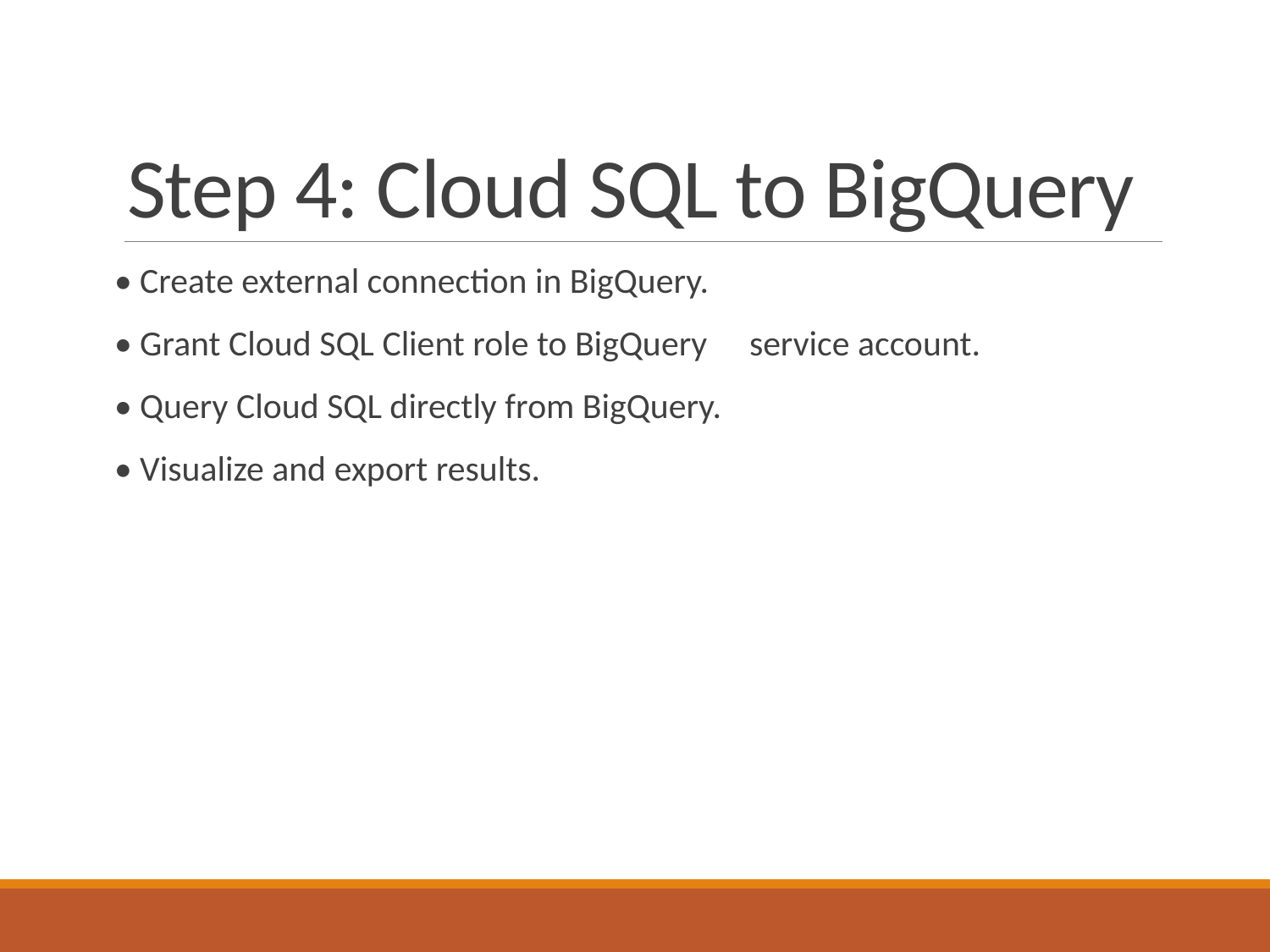

# Step 4: Cloud SQL to BigQuery
• Create external connection in BigQuery.
• Grant Cloud SQL Client role to BigQuery 	service account.
• Query Cloud SQL directly from BigQuery.
• Visualize and export results.